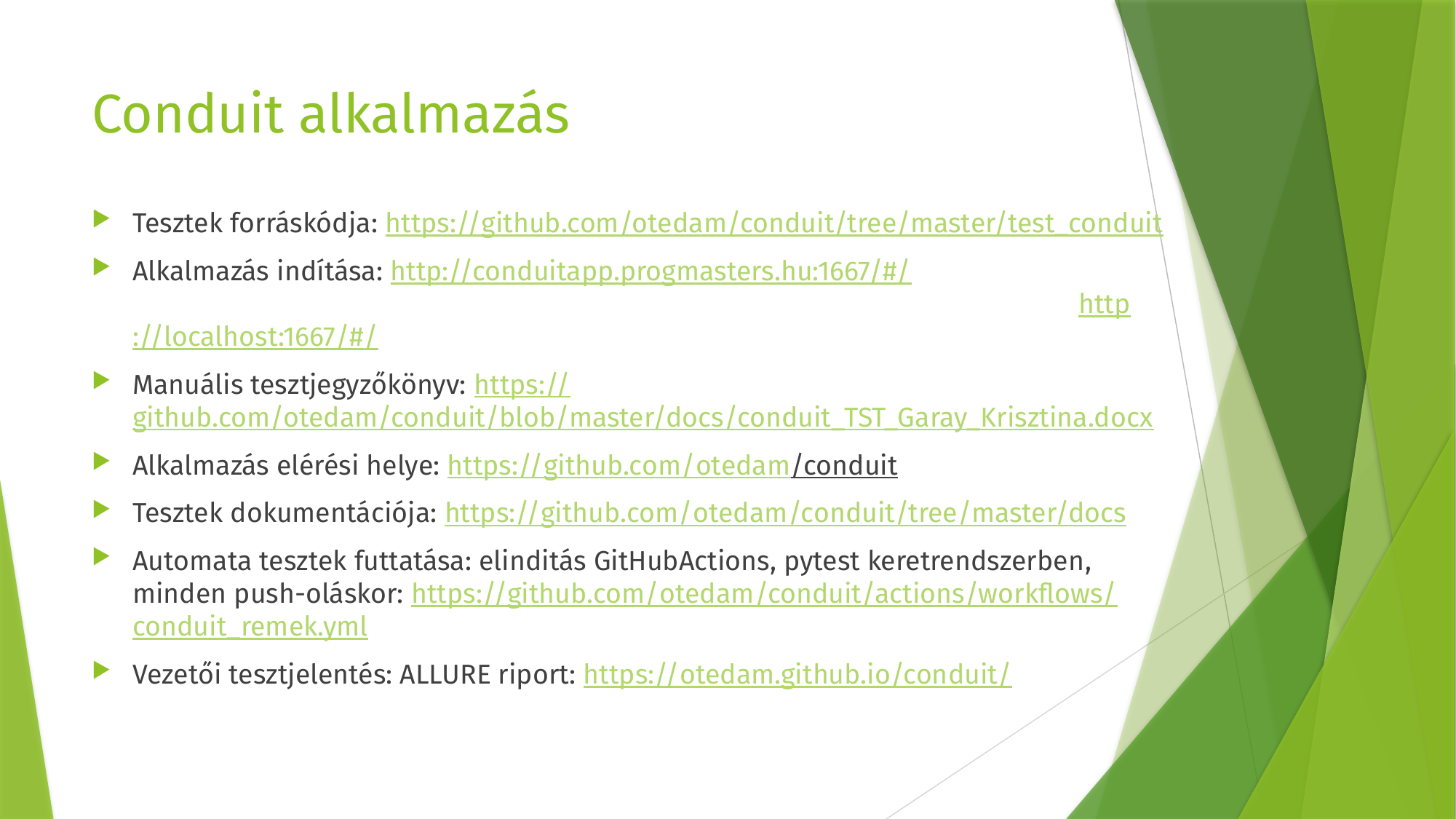

# Conduit alkalmazás
Tesztek forráskódja: https://github.com/otedam/conduit/tree/master/test_conduit
Alkalmazás indítása: http://conduitapp.progmasters.hu:1667/#/ 		                                                                                				          http://localhost:1667/#/
Manuális tesztjegyzőkönyv: https://github.com/otedam/conduit/blob/master/docs/conduit_TST_Garay_Krisztina.docx
Alkalmazás elérési helye: https://github.com/otedam/conduit
Tesztek dokumentációja: https://github.com/otedam/conduit/tree/master/docs
Automata tesztek futtatása: elinditás GitHubActions, pytest keretrendszerben, minden push-oláskor: https://github.com/otedam/conduit/actions/workflows/conduit_remek.yml
Vezetői tesztjelentés: ALLURE riport: https://otedam.github.io/conduit/